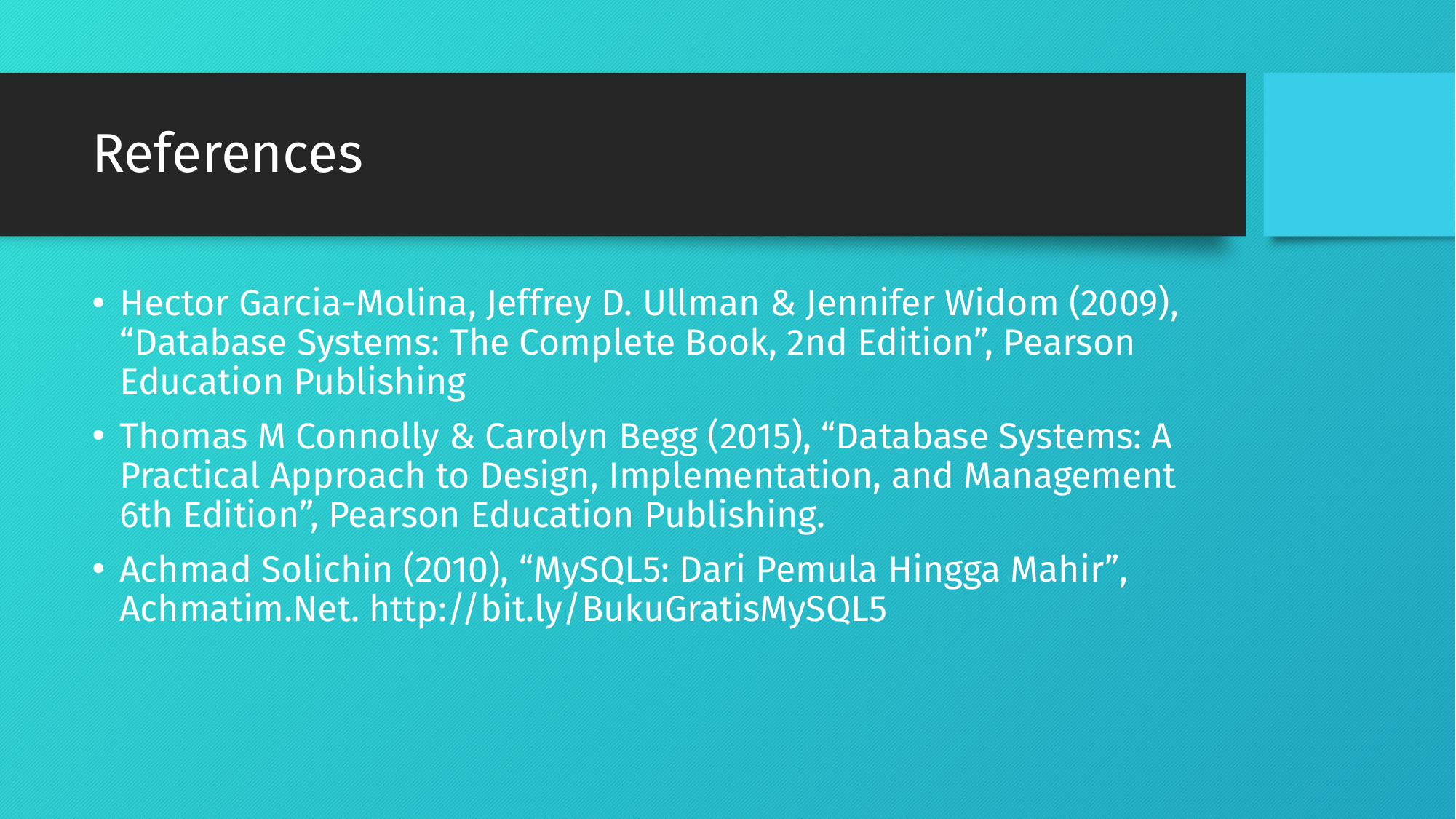

# References
Hector Garcia-Molina, Jeffrey D. Ullman & Jennifer Widom (2009), “Database Systems: The Complete Book, 2nd Edition”, Pearson Education Publishing
Thomas M Connolly & Carolyn Begg (2015), “Database Systems: A Practical Approach to Design, Implementation, and Management 6th Edition”, Pearson Education Publishing.
Achmad Solichin (2010), “MySQL5: Dari Pemula Hingga Mahir”, Achmatim.Net. http://bit.ly/BukuGratisMySQL5